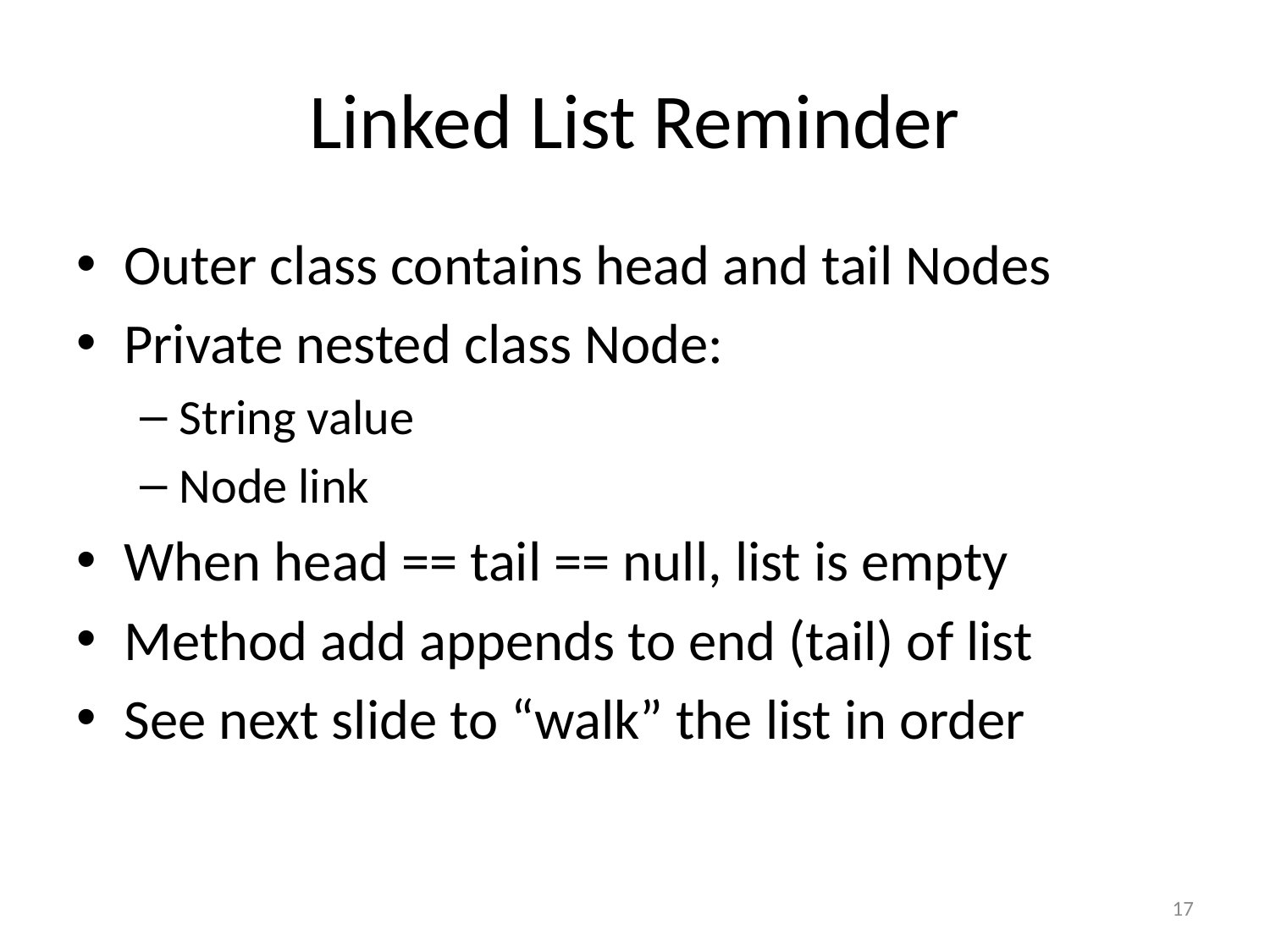

# Linked List Reminder
Outer class contains head and tail Nodes
Private nested class Node:
String value
Node link
When head == tail == null, list is empty
Method add appends to end (tail) of list
See next slide to “walk” the list in order
17